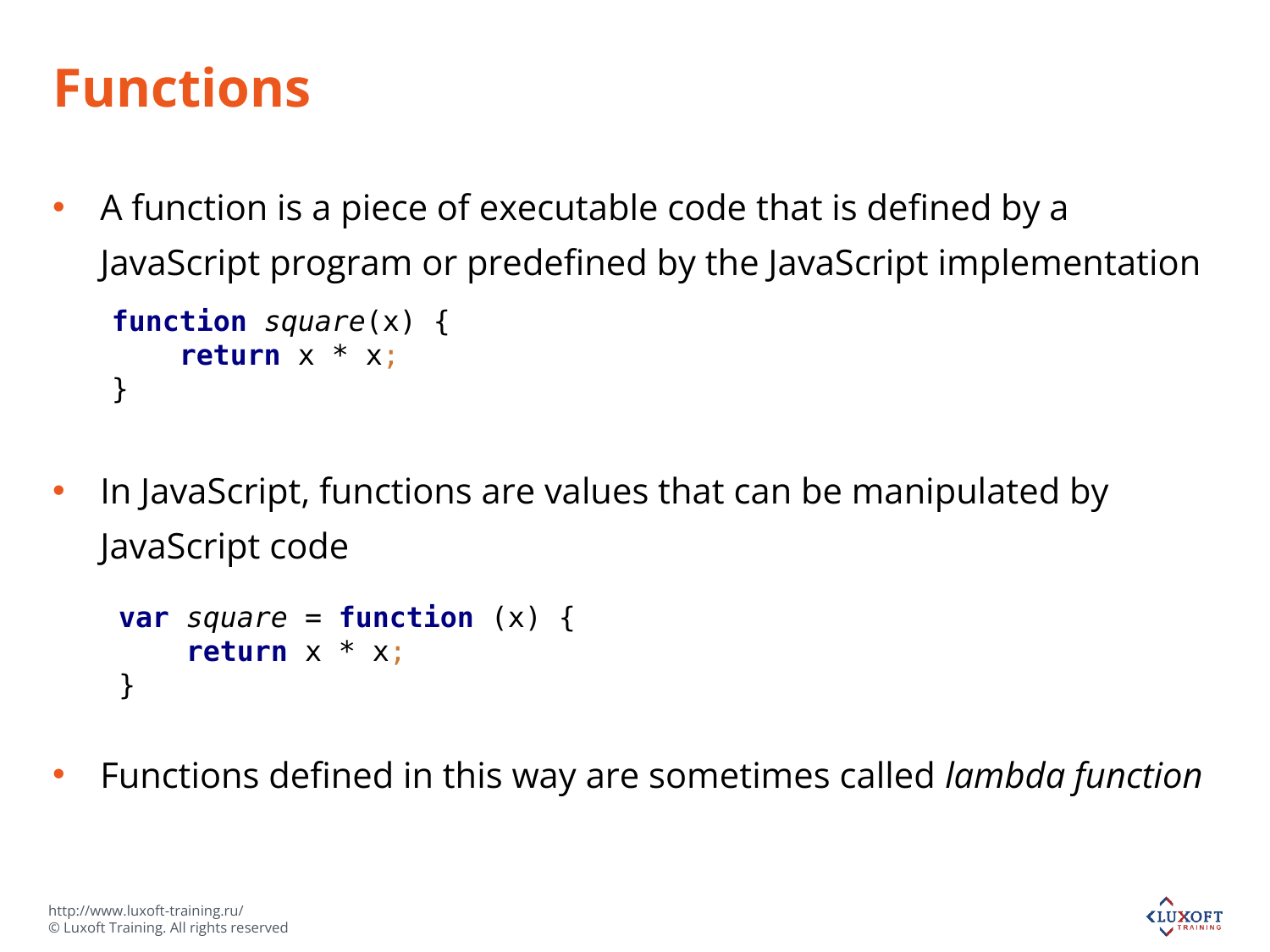

# Functions
A function is a piece of executable code that is defined by a JavaScript program or predefined by the JavaScript implementation

In JavaScript, functions are values that can be manipulated by JavaScript code

Functions defined in this way are sometimes called lambda function

function square(x) {
    return x * x;
}
var square = function (x) {
    return x * x;
}